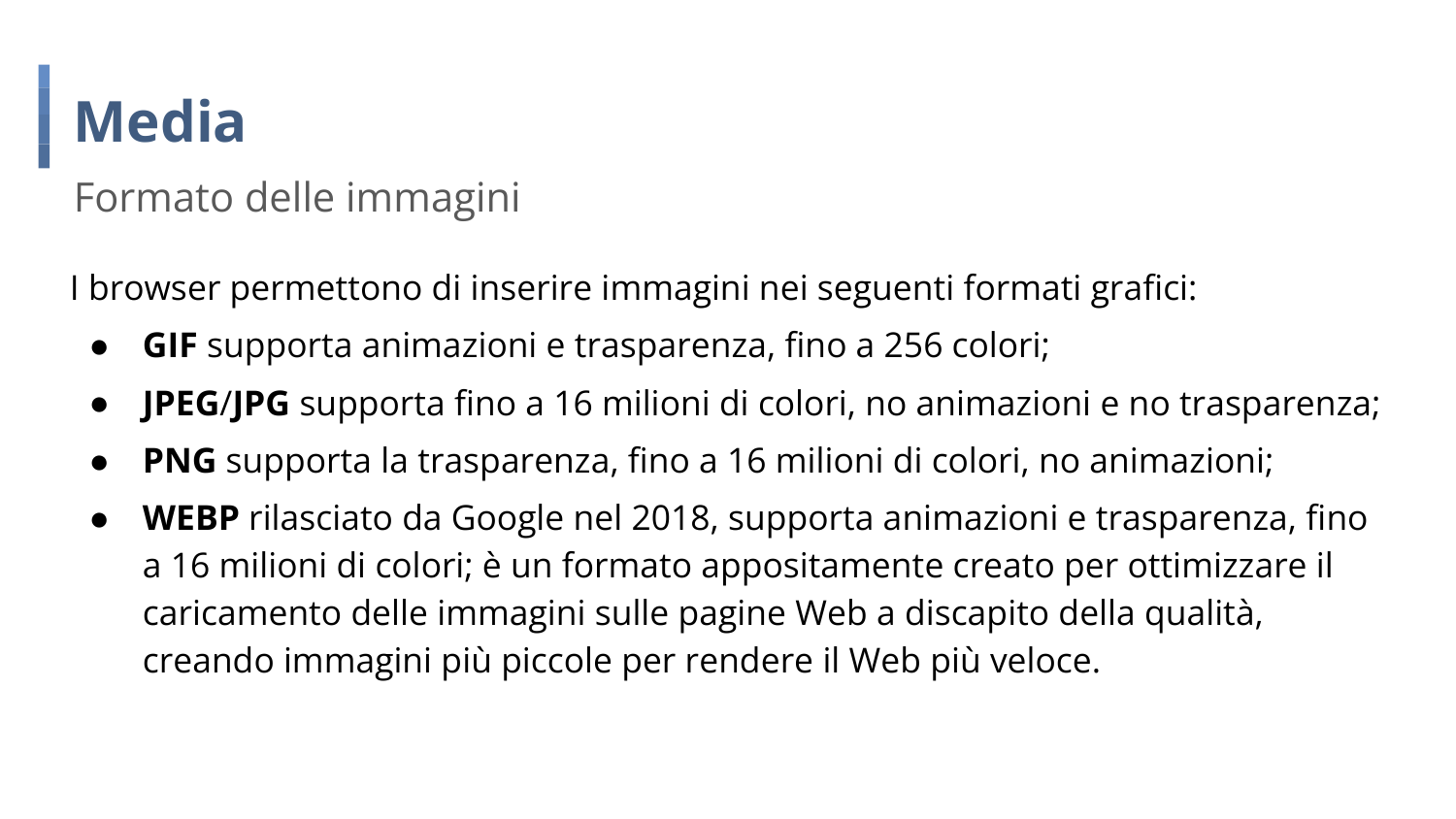

# Media

Formato delle immagini
I browser permettono di inserire immagini nei seguenti formati grafici:
GIF supporta animazioni e trasparenza, fino a 256 colori;
JPEG/JPG supporta fino a 16 milioni di colori, no animazioni e no trasparenza;
PNG supporta la trasparenza, fino a 16 milioni di colori, no animazioni;
WEBP rilasciato da Google nel 2018, supporta animazioni e trasparenza, fino a 16 milioni di colori; è un formato appositamente creato per ottimizzare il caricamento delle immagini sulle pagine Web a discapito della qualità, creando immagini più piccole per rendere il Web più veloce.